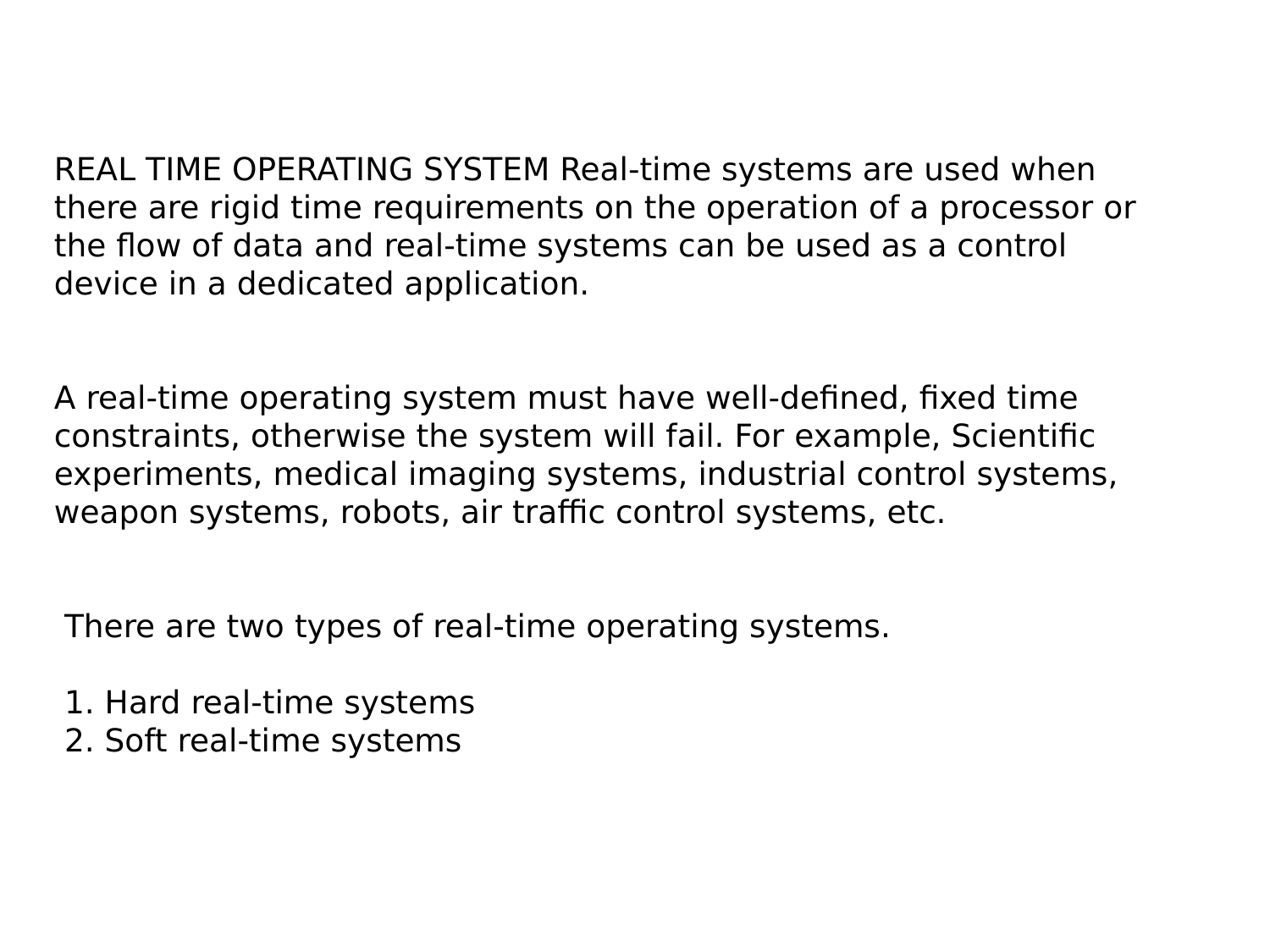

REAL TIME OPERATING SYSTEM Real-time systems are used when there are rigid time requirements on the operation of a processor or the flow of data and real-time systems can be used as a control device in a dedicated application.

A real-time operating system must have well-defined, fixed time constraints, otherwise the system will fail. For example, Scientific experiments, medical imaging systems, industrial control systems, weapon systems, robots, air traffic control systems, etc.

 There are two types of real-time operating systems.

 1. Hard real-time systems
 2. Soft real-time systems